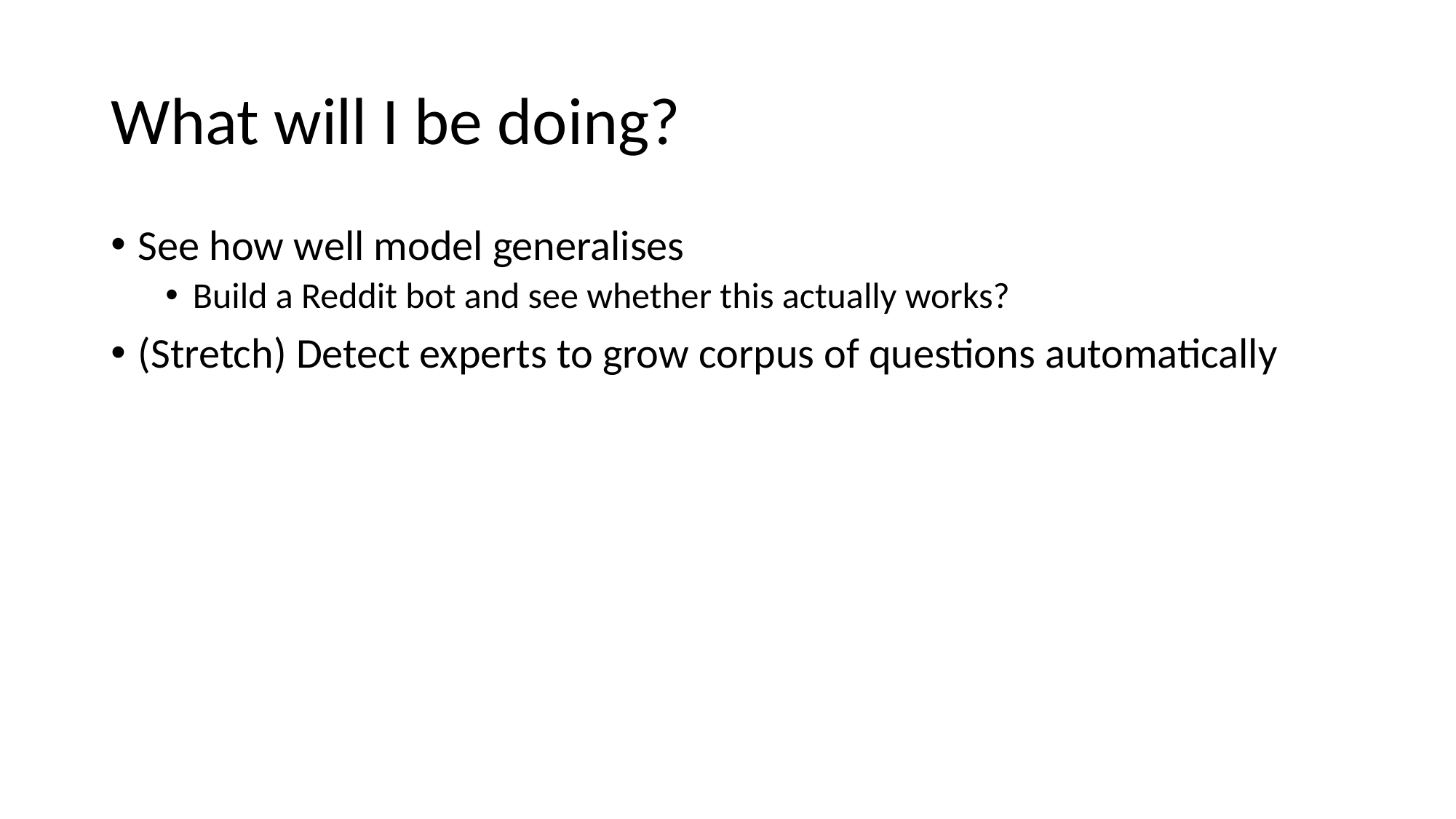

# What will I be doing?
See how well model generalises
Build a Reddit bot and see whether this actually works?
(Stretch) Detect experts to grow corpus of questions automatically